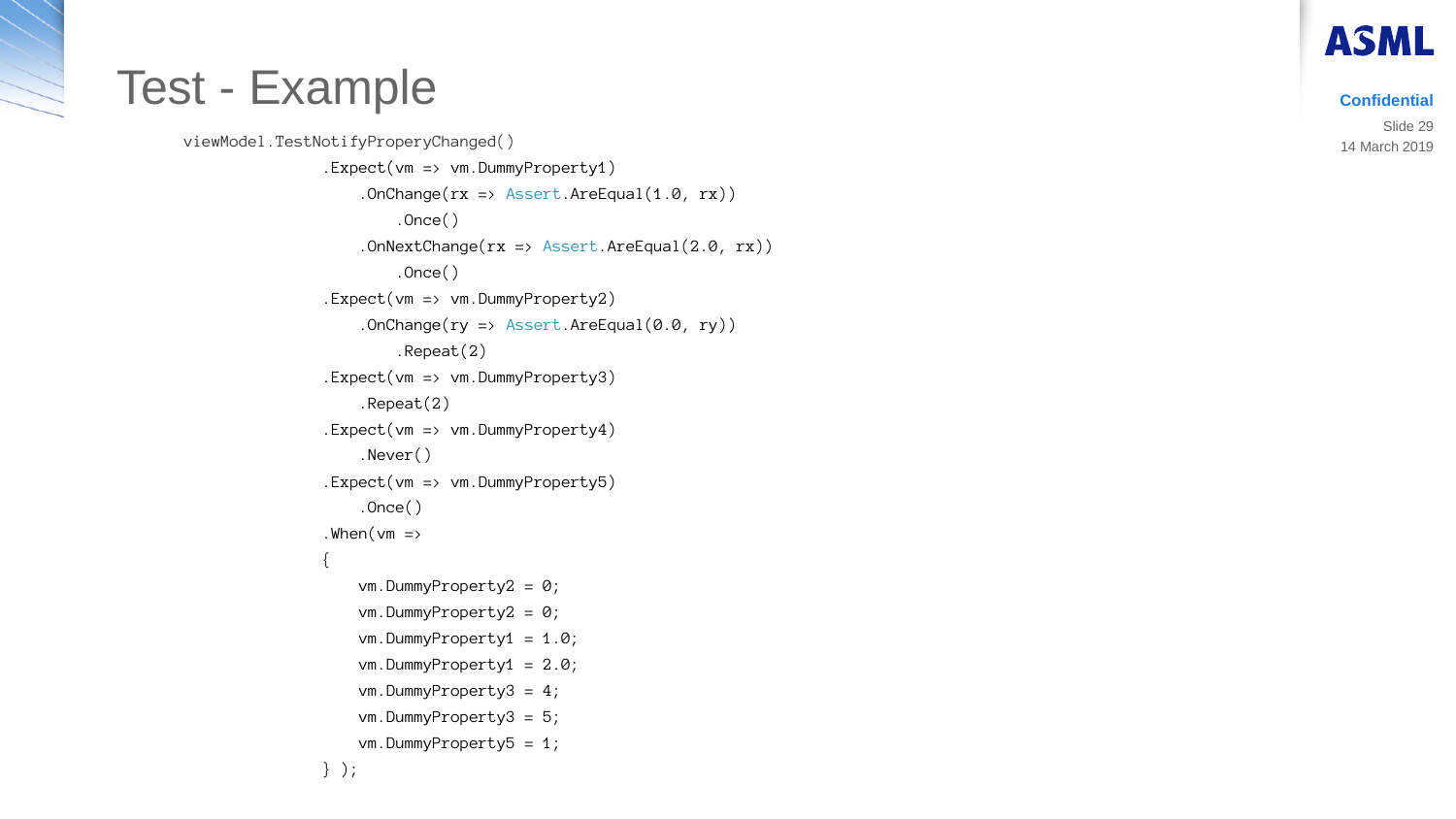

# Test - Example
Confidential
Slide 29
 viewModel.TestNotifyProperyChanged()
                .Expect(vm => vm.DummyProperty1)
                    .OnChange(rx => Assert.AreEqual(1.0, rx))
                        .Once()
                    .OnNextChange(rx => Assert.AreEqual(2.0, rx))
                        .Once()
                .Expect(vm => vm.DummyProperty2)
                    .OnChange(ry => Assert.AreEqual(0.0, ry))
                        .Repeat(2)
                .Expect(vm => vm.DummyProperty3)
                    .Repeat(2)
                .Expect(vm => vm.DummyProperty4)
                    .Never()
                .Expect(vm => vm.DummyProperty5)
                    .Once()
                .When(vm =>
                {
                    vm.DummyProperty2 = 0;
                    vm.DummyProperty2 = 0;
                    vm.DummyProperty1 = 1.0;
                    vm.DummyProperty1 = 2.0;
                    vm.DummyProperty3 = 4;
                    vm.DummyProperty3 = 5;
                    vm.DummyProperty5 = 1;
                } );
14 March 2019